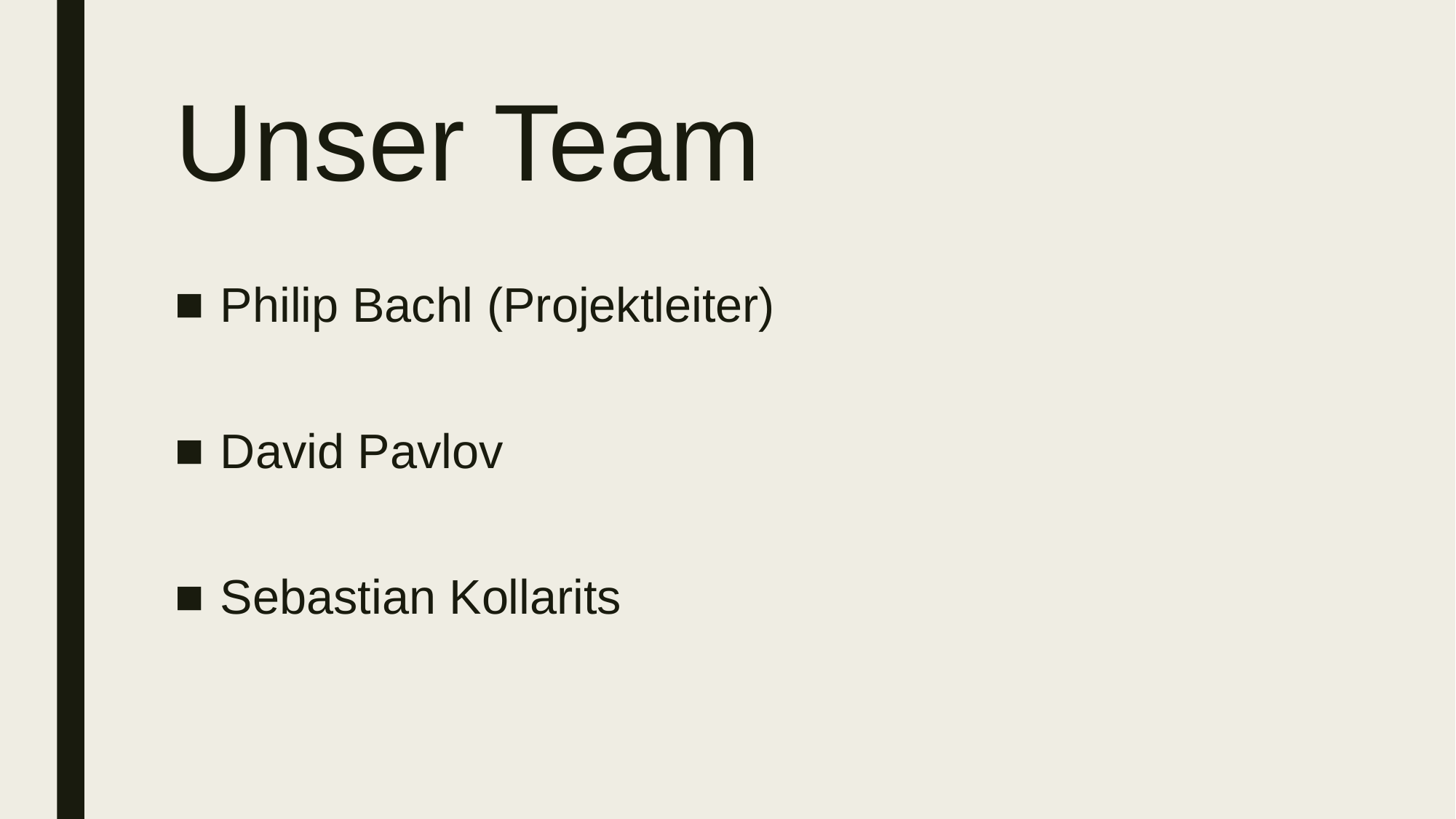

# Unser Team
Philip Bachl (Projektleiter)

David Pavlov

Sebastian Kollarits